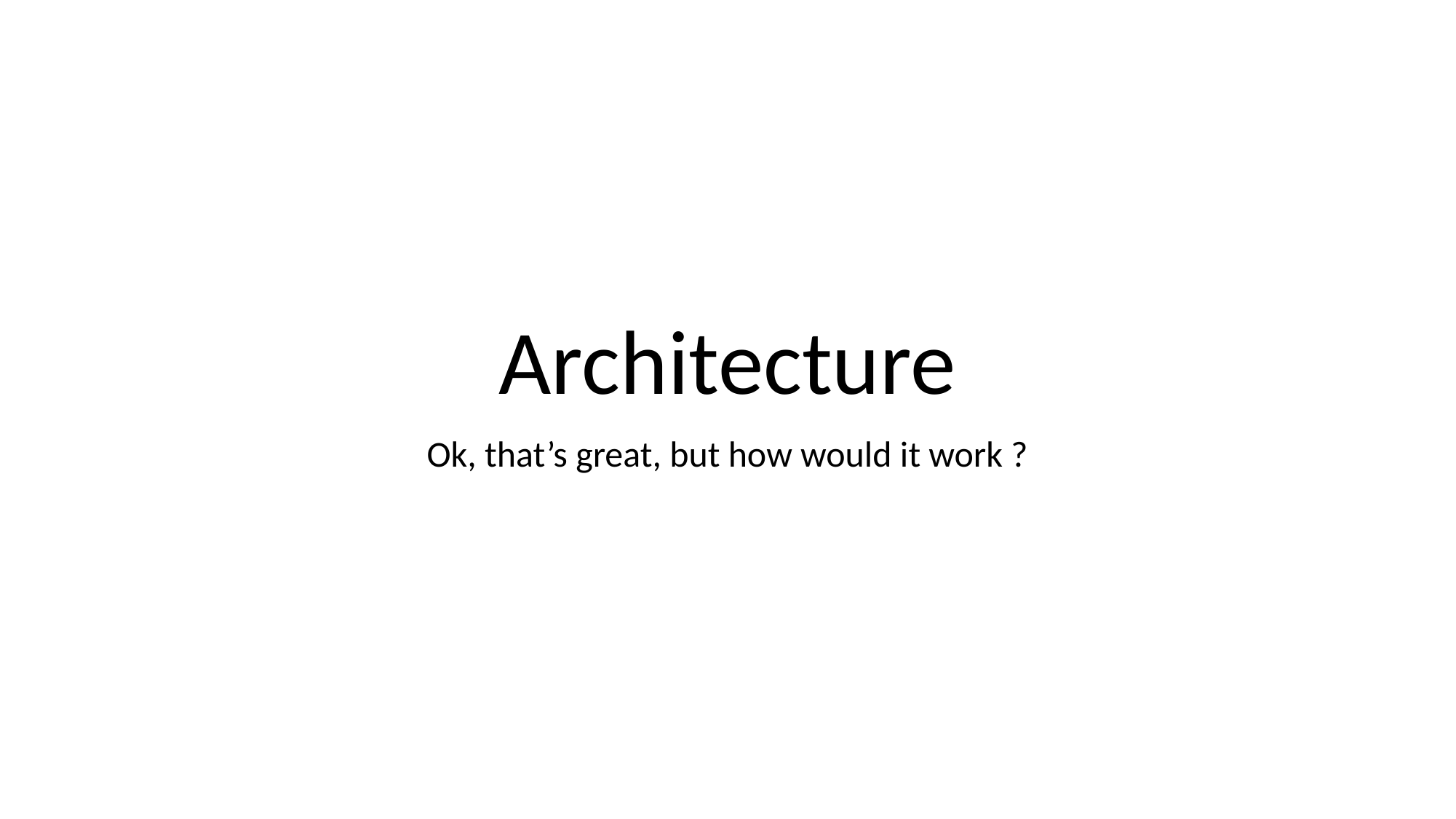

# Architecture
Ok, that’s great, but how would it work ?